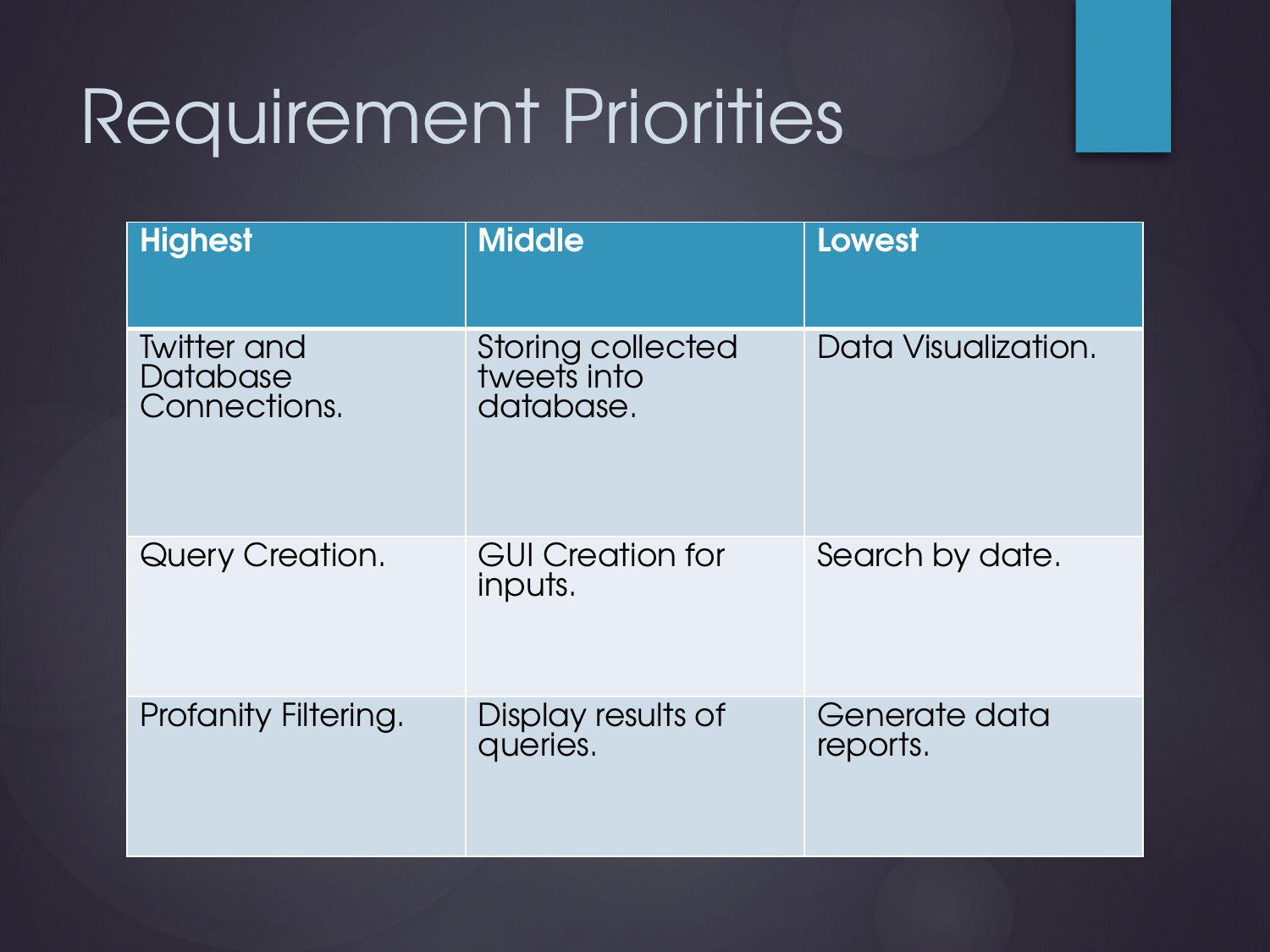

# Requirement Priorities
| Highest | Middle | Lowest |
| --- | --- | --- |
| Twitter and Database Connections. | Storing collected tweets into database. | Data Visualization. |
| Query Creation. | GUI Creation for inputs. | Search by date. |
| Profanity Filtering. | Display results of queries. | Generate data reports. |